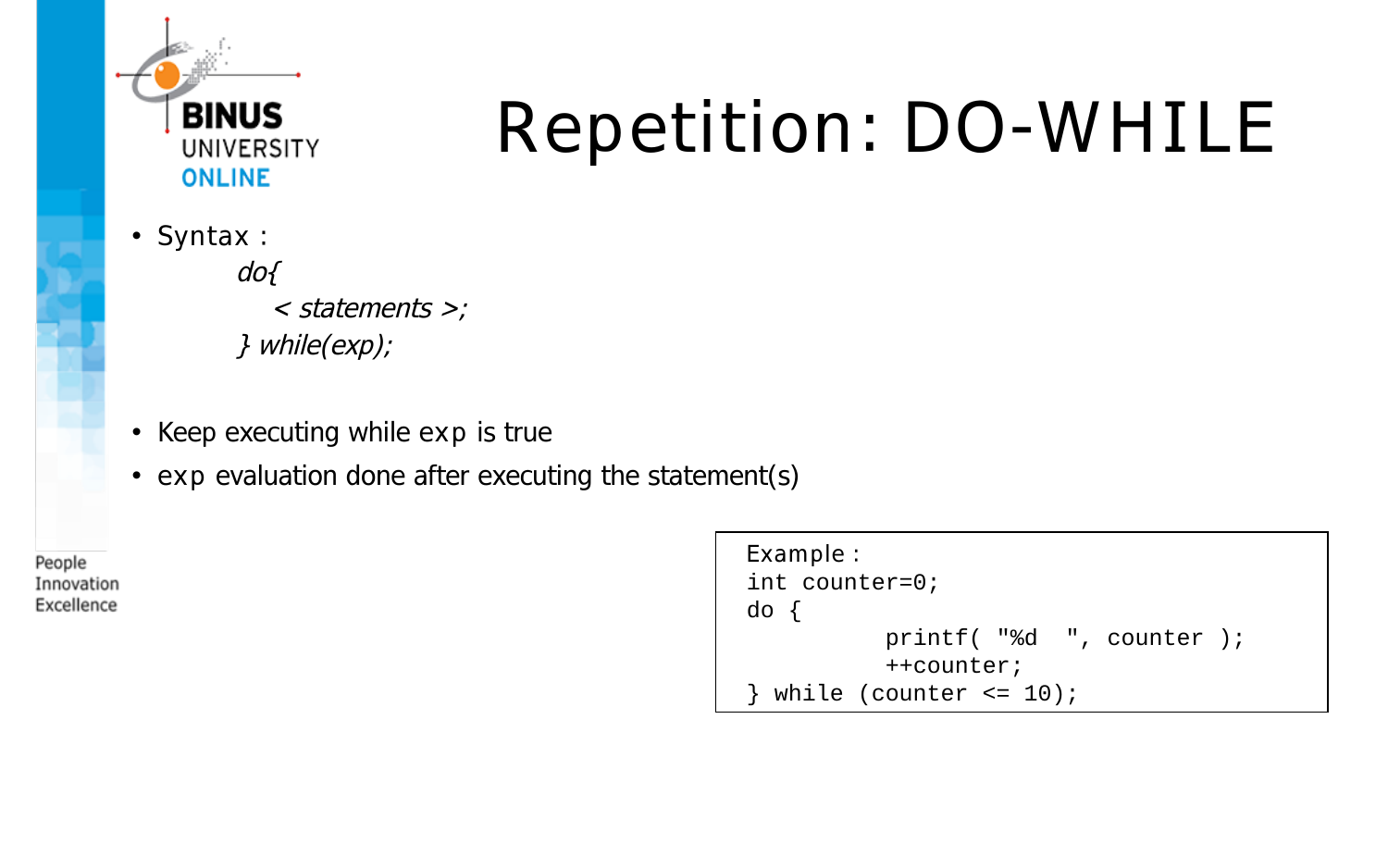

# Repetition: DO-WHILE
Syntax :
do{
    < statements >;
} while(exp);

Keep executing while exp is true
exp evaluation done after executing the statement(s)
Example :
int counter=0;
do {
   	printf( "%d  ", counter );
	++counter;
} while (counter <= 10);